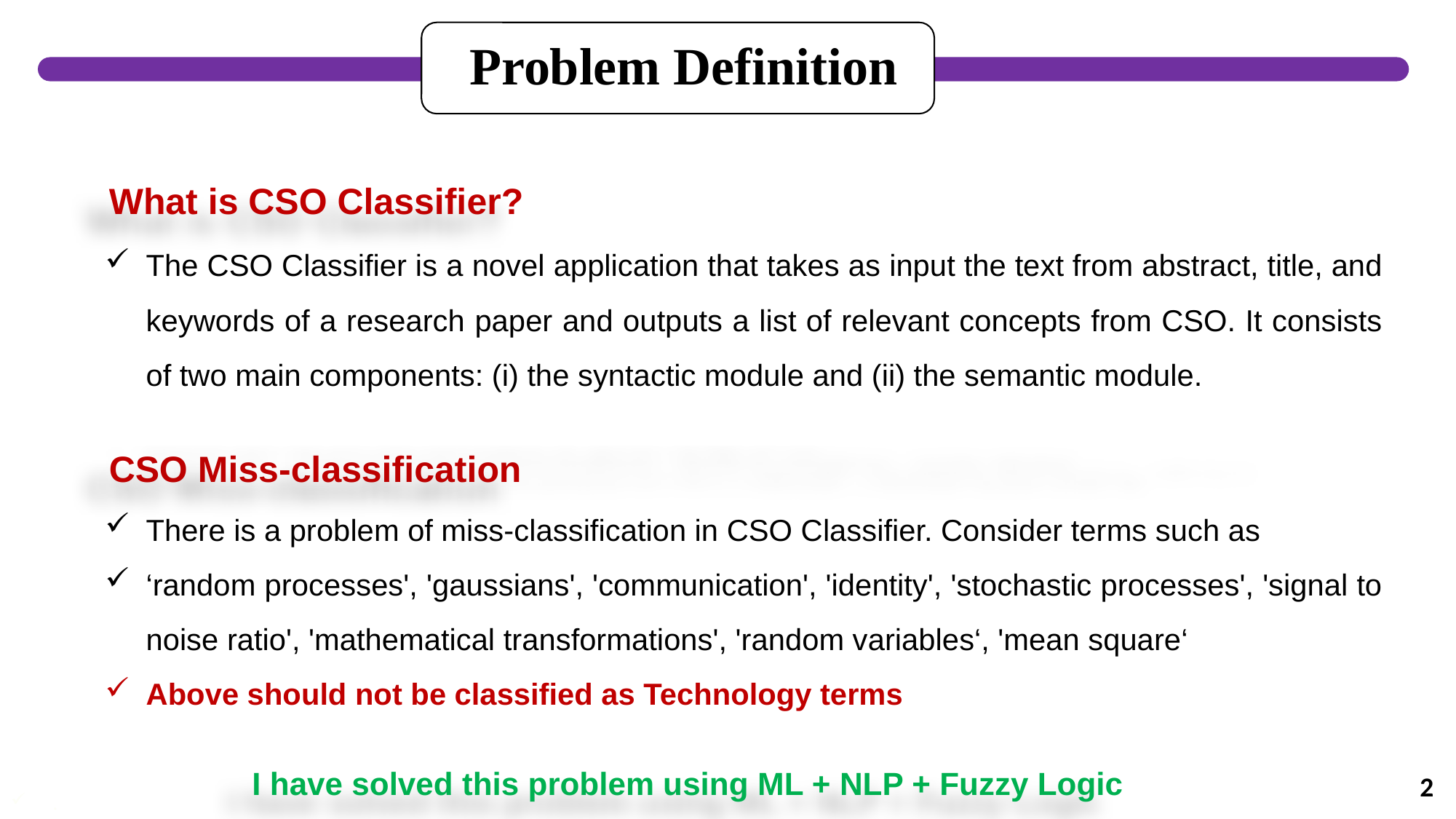

Problem Definition

# What is CSO Classifier?
The CSO Classifier is a novel application that takes as input the text from abstract, title, and keywords of a research paper and outputs a list of relevant concepts from CSO. It consists of two main components: (i) the syntactic module and (ii) the semantic module.
CSO Miss-classification
There is a problem of miss-classification in CSO Classifier. Consider terms such as
‘random processes', 'gaussians', 'communication', 'identity', 'stochastic processes', 'signal to noise ratio', 'mathematical transformations', 'random variables‘, 'mean square‘
Above should not be classified as Technology terms
I have solved this problem using ML + NLP + Fuzzy Logic
2
.